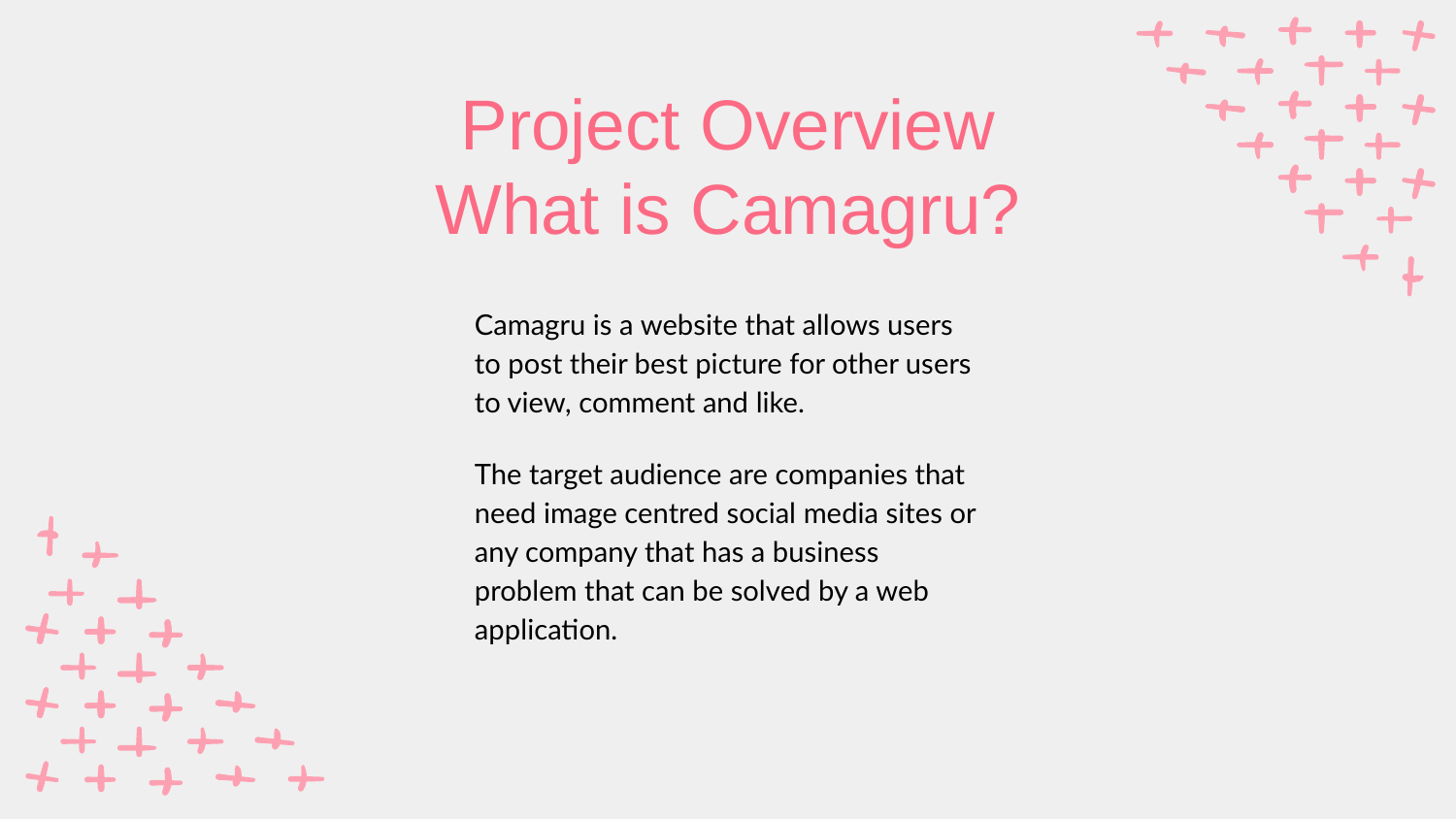

# Project Overview What is Camagru?
Camagru is a website that allows users to post their best picture for other users to view, comment and like.
The target audience are companies that need image centred social media sites or any company that has a business problem that can be solved by a web application.